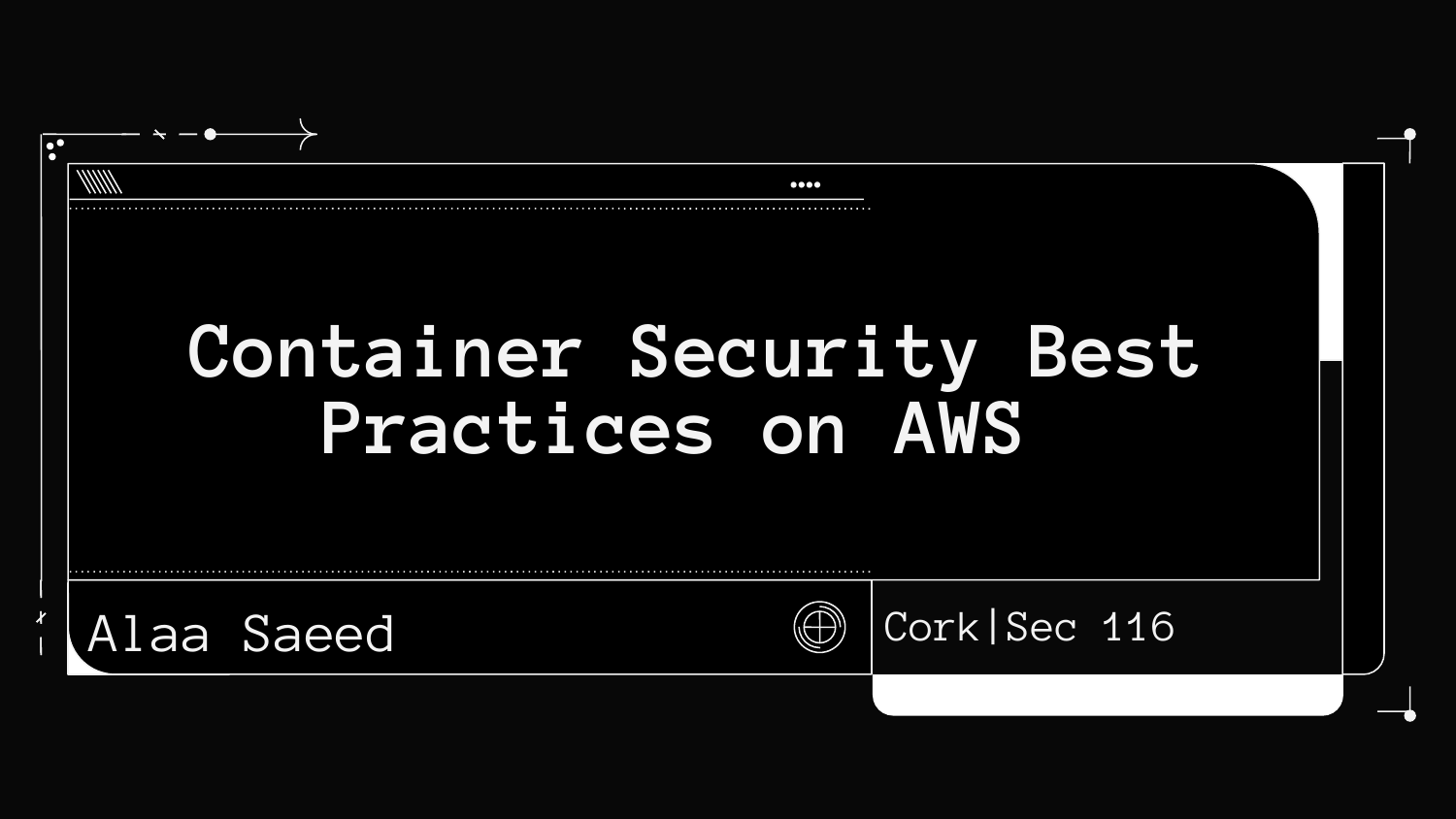

Container Security Best Practices on AWS

# Alaa Saeed
Cork|Sec 116